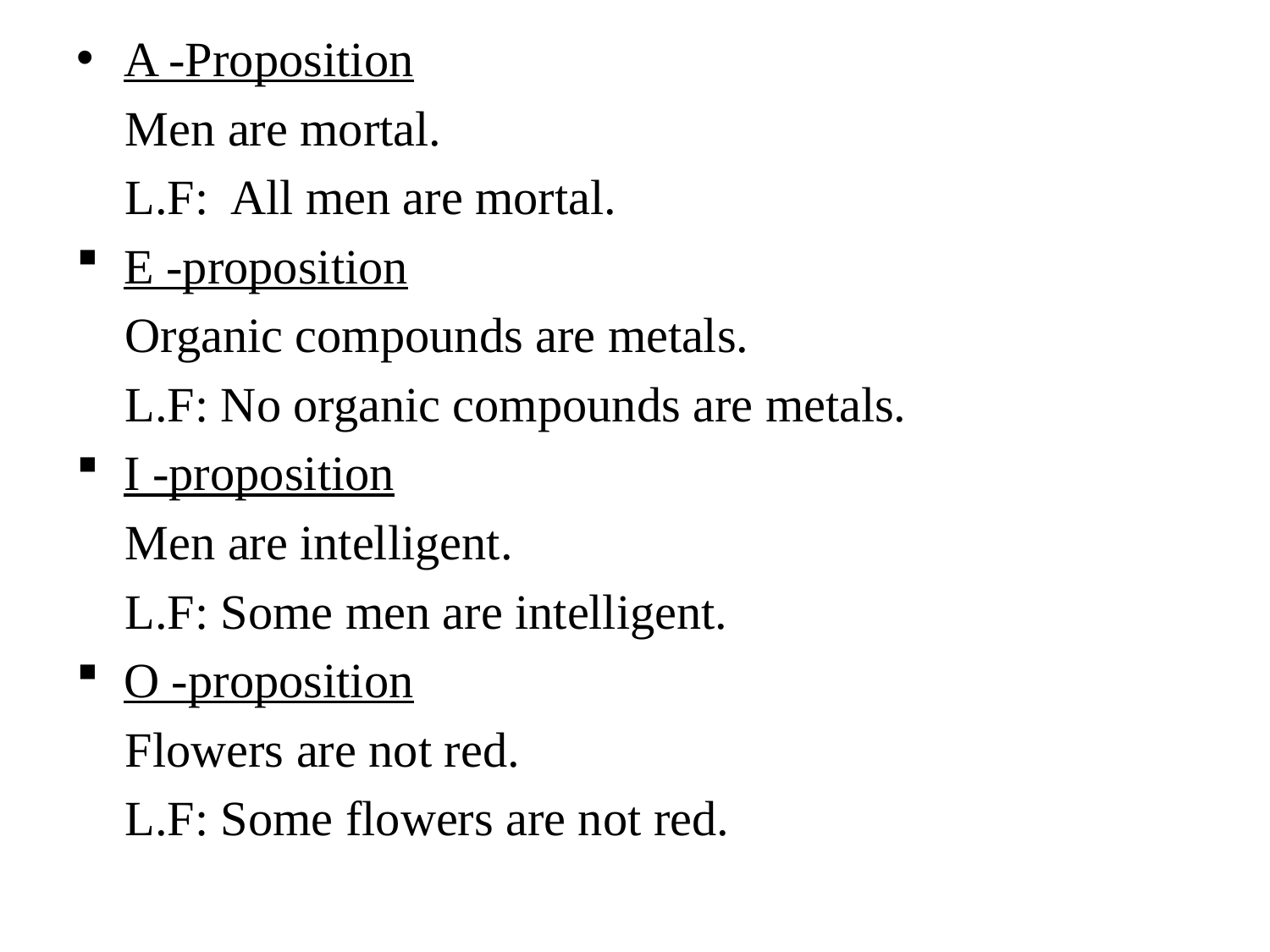

A -Proposition
    Men are mortal.
    L.F:  All men are mortal.
E -proposition
    Organic compounds are metals.
    L.F: No organic compounds are metals.
I -proposition
    Men are intelligent.
    L.F: Some men are intelligent.
O -proposition
    Flowers are not red.
    L.F: Some flowers are not red.